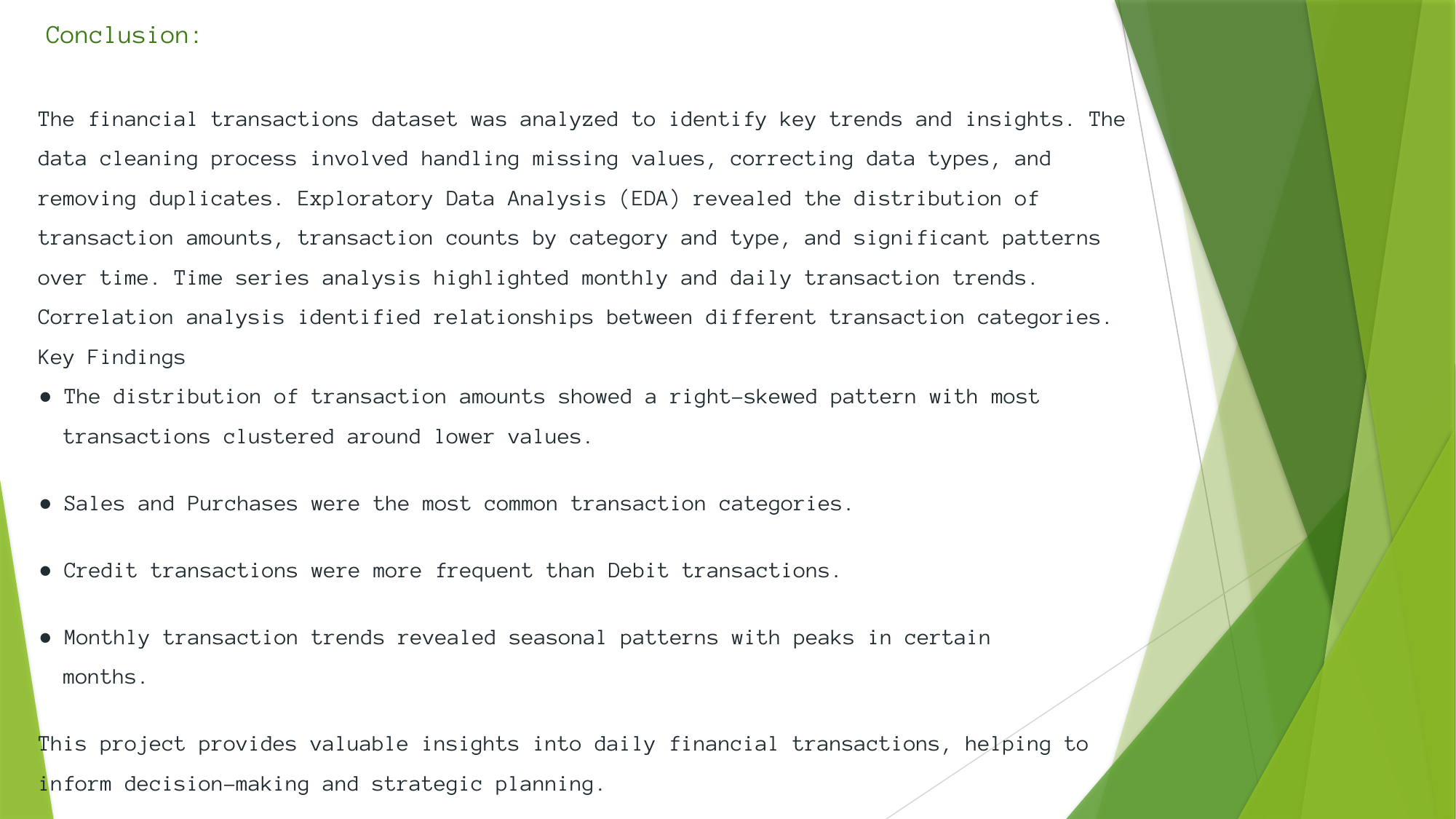

# Conclusion:
The financial transactions dataset was analyzed to identify key trends and insights. The
data cleaning process involved handling missing values, correcting data types, and
removing duplicates. Exploratory Data Analysis (EDA) revealed the distribution of
transaction amounts, transaction counts by category and type, and significant patterns
over time. Time series analysis highlighted monthly and daily transaction trends.
Correlation analysis identified relationships between different transaction categories.
Key Findings
● The distribution of transaction amounts showed a right-skewed pattern with most
  transactions clustered around lower values.
● Sales and Purchases were the most common transaction categories.
● Credit transactions were more frequent than Debit transactions.
● Monthly transaction trends revealed seasonal patterns with peaks in certain
  months.
This project provides valuable insights into daily financial transactions, helping to
inform decision-making and strategic planning.